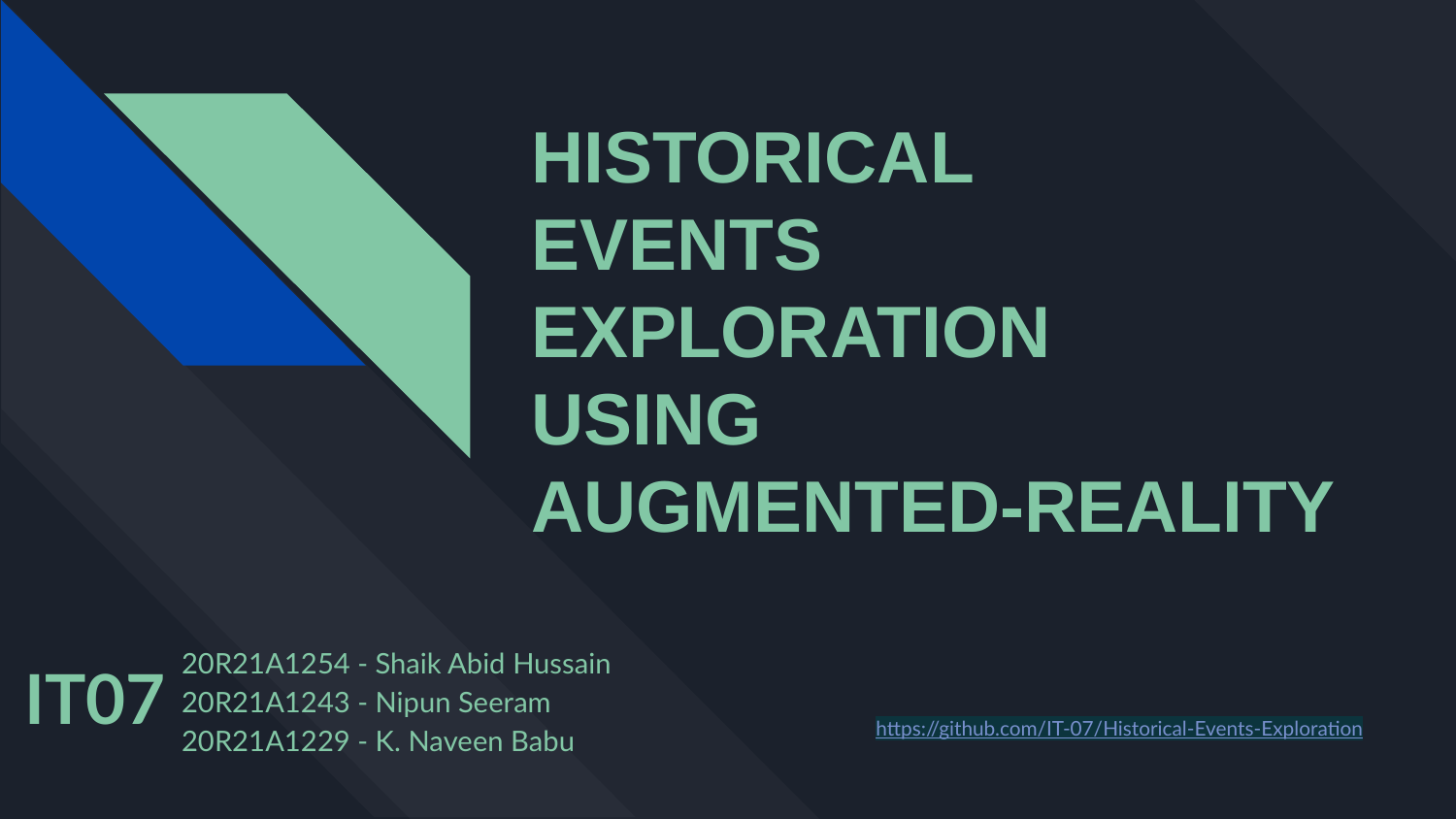

HISTORICAL
EVENTS
EXPLORATION
USING
AUGMENTED-REALITY
20R21A1254 - Shaik Abid Hussain
20R21A1243 - Nipun Seeram
20R21A1229 - K. Naveen Babu
IT07
https://github.com/IT-07/Historical-Events-Exploration